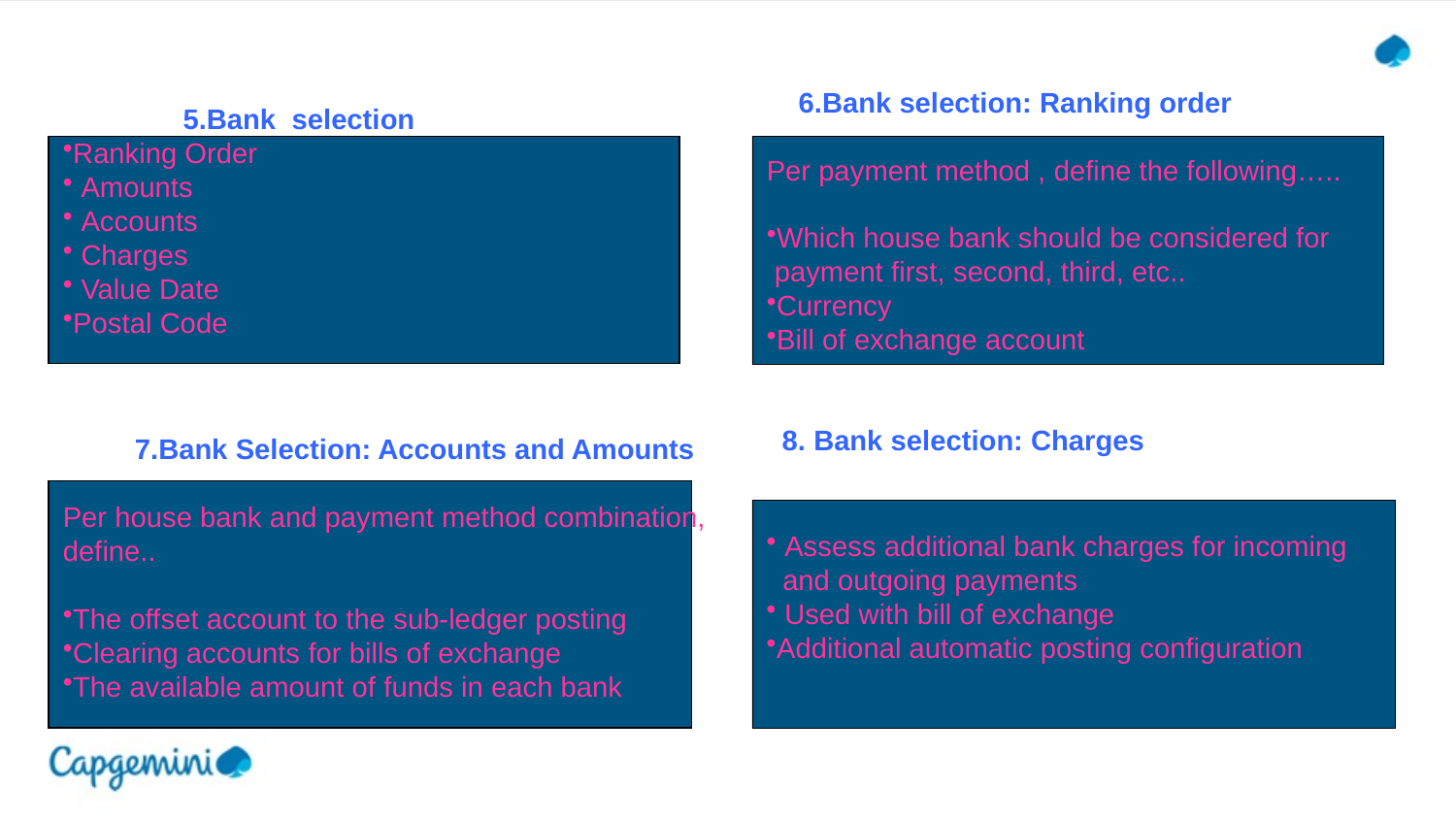

5.Bank  selection
Ranking Order
 Amounts
 Accounts
 Charges
 Value Date
Postal Code

    6.Bank selection: Ranking order

Per payment method , define the following…..

Which house bank should be considered for
 payment first, second, third, etc..
Currency
Bill of exchange account

         7.Bank Selection: Accounts and Amounts

Per house bank and payment method combination,
define..

The offset account to the sub-ledger posting
Clearing accounts for bills of exchange
The available amount of funds in each bank

 8. Bank selection: Charges

 Assess additional bank charges for incoming
  and outgoing payments
 Used with bill of exchange
Additional automatic posting configuration